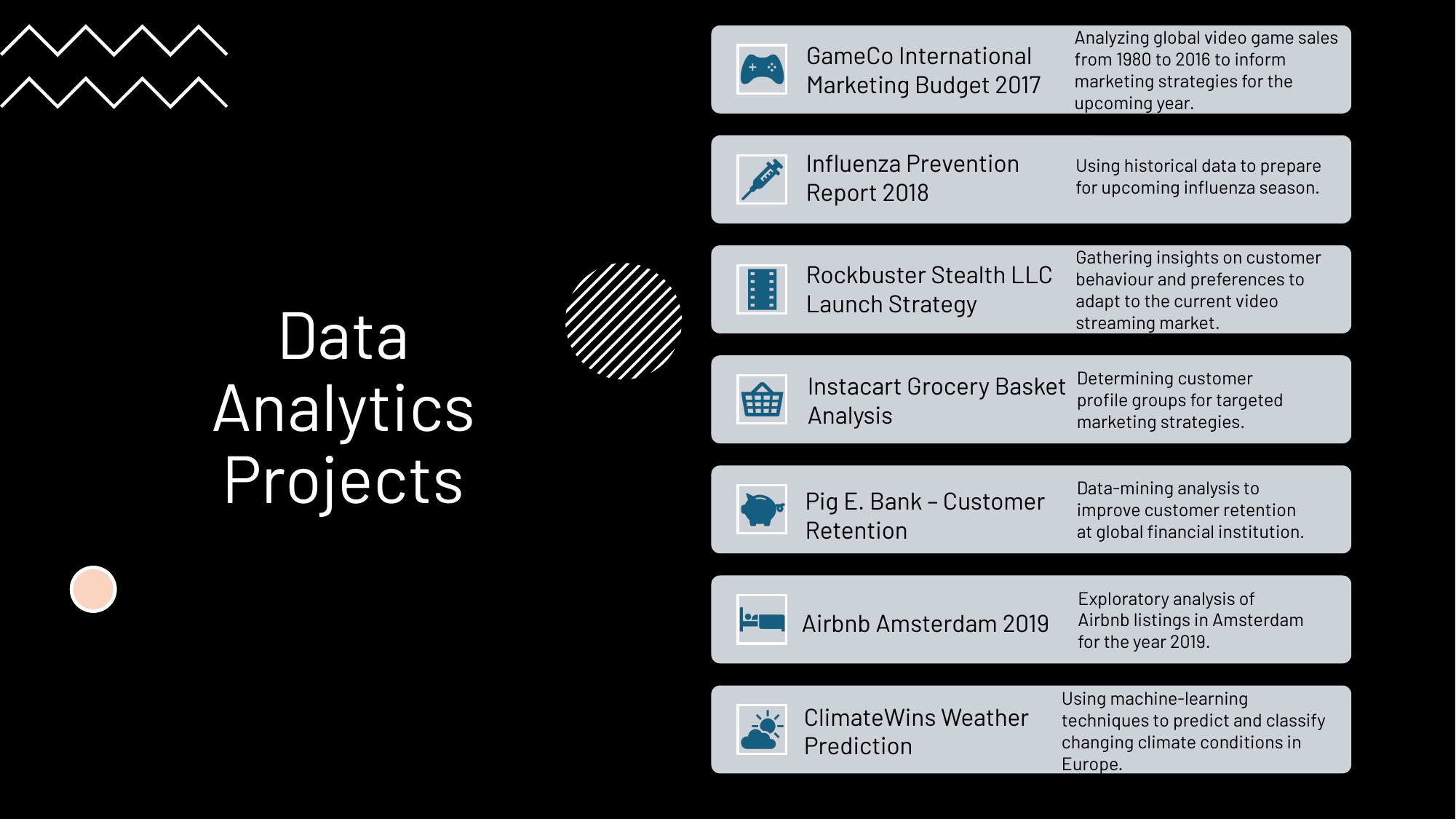

GameCo International Marketing Budget 2017
Analyzing global video game sales   from 1980 to 2016 to inform marketing strategies for the upcoming year.
Influenza Prevention Report 2018
Using historical data to prepare for upcoming influenza season.
Rockbuster Stealth LLC Launch Strategy
Gathering insights on customer behaviour and preferences to  adapt to the current video streaming market.
Instacart Grocery Basket Analysis
Determining customer profile groups for targeted marketing strategies.
Pig E. Bank – Customer Retention
Data-mining analysis to improve customer retention at global financial institution.
Airbnb Amsterdam 2019
Exploratory analysis of Airbnb listings in Amsterdam for the year 2019.
ClimateWins Weather Prediction
# Data Analytics Projects

Using machine-learning techniques to predict and classify changing climate conditions in Europe.